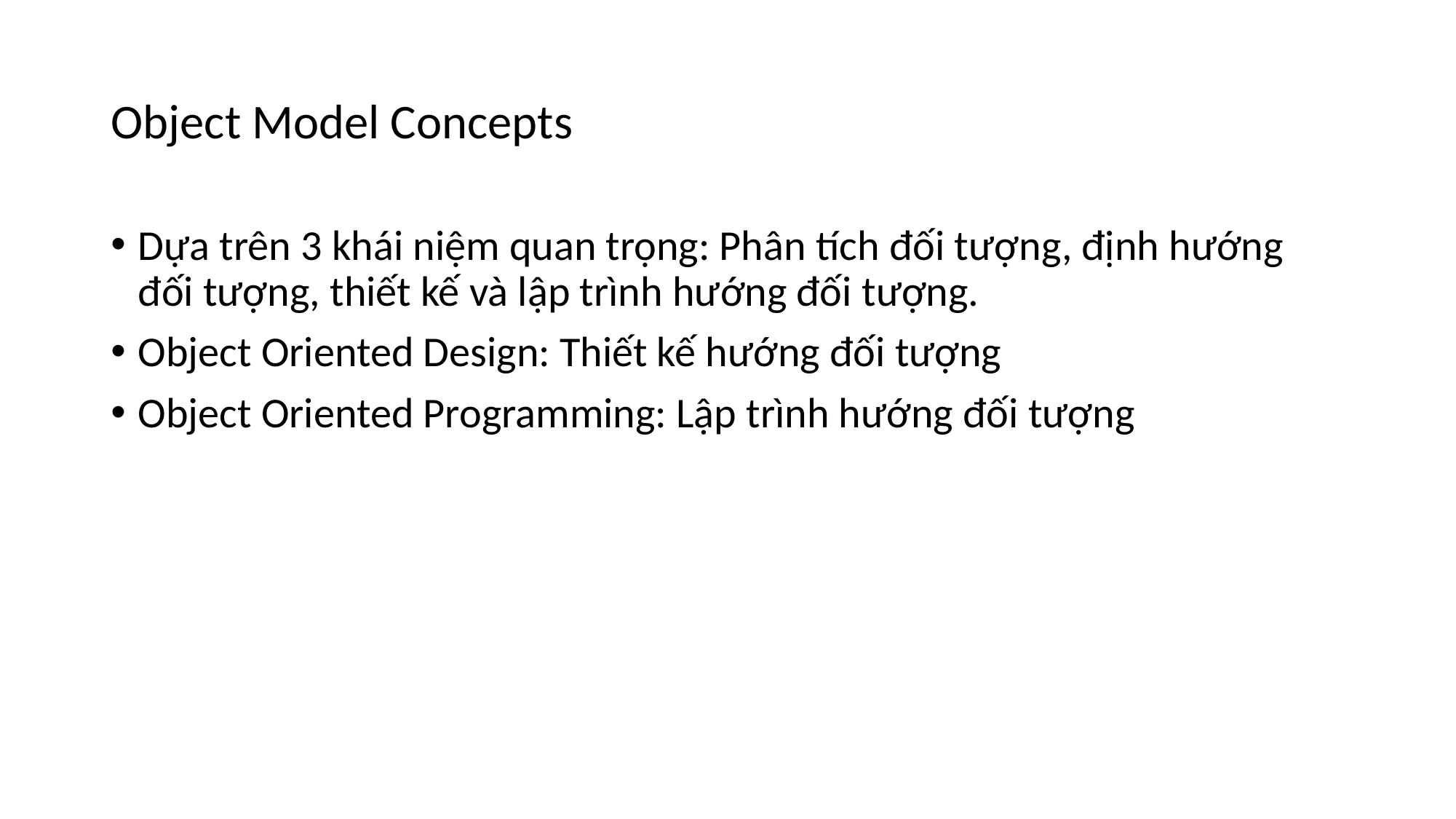

# Object Model Concepts
Dựa trên 3 khái niệm quan trọng: Phân tích đối tượng, định hướng đối tượng, thiết kế và lập trình hướng đối tượng.
Object Oriented Design: Thiết kế hướng đối tượng
Object Oriented Programming: Lập trình hướng đối tượng